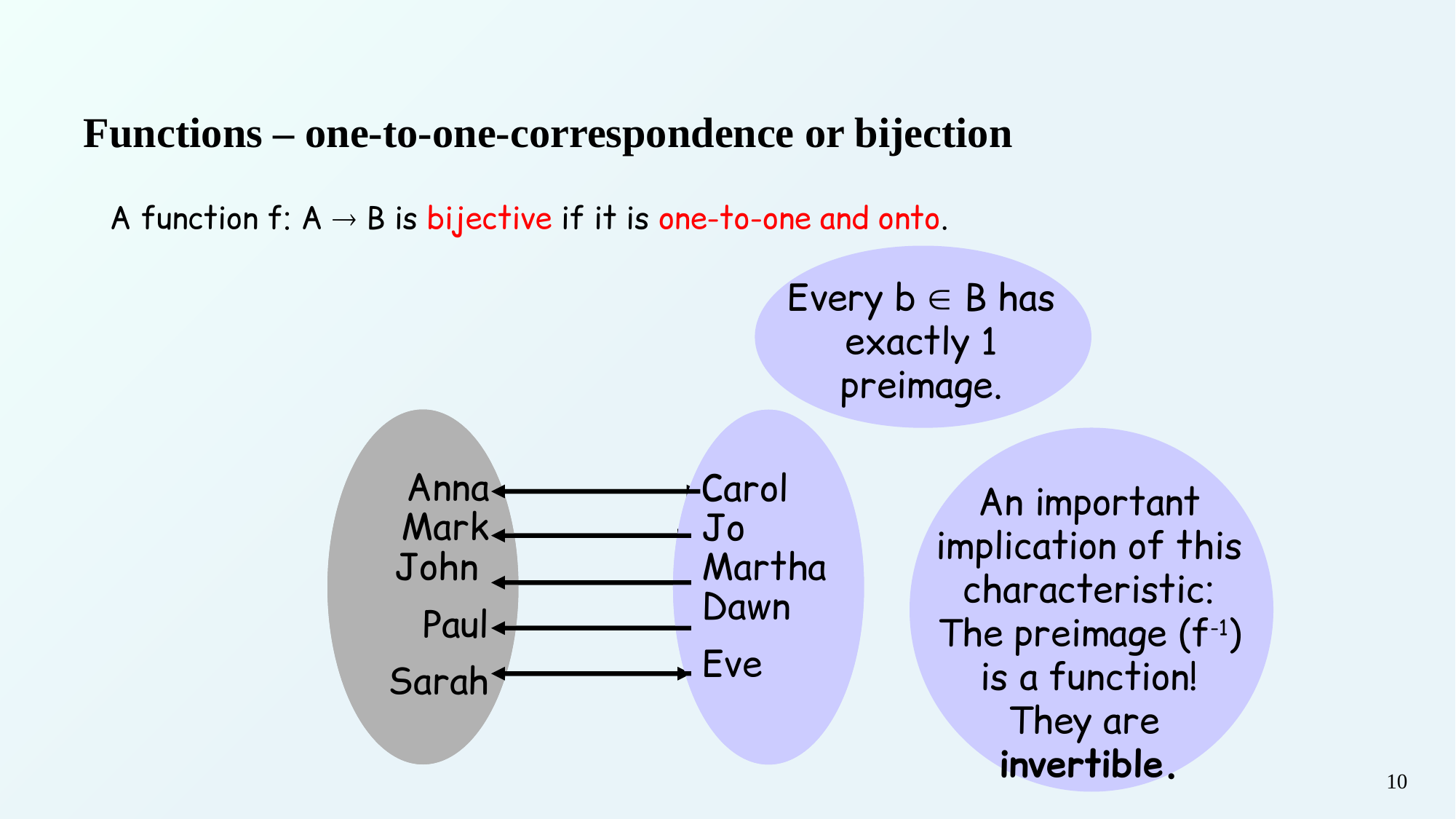

# Functions – one-to-one-correspondence or bijection
A function f: A → B is bijective if it is one-to-one and onto.

Every b ∈ B has exactly 1 preimage.

Anna Mark John Paul Sarah

Carol
Jo
Martha
Dawn
Eve

Anna Mark John
Paul
 Sarah

Carol Jo   Martha Dawn
Eve

An important implication of this characteristic:
The preimage (f-1) is a function!
They are
invertible.
10